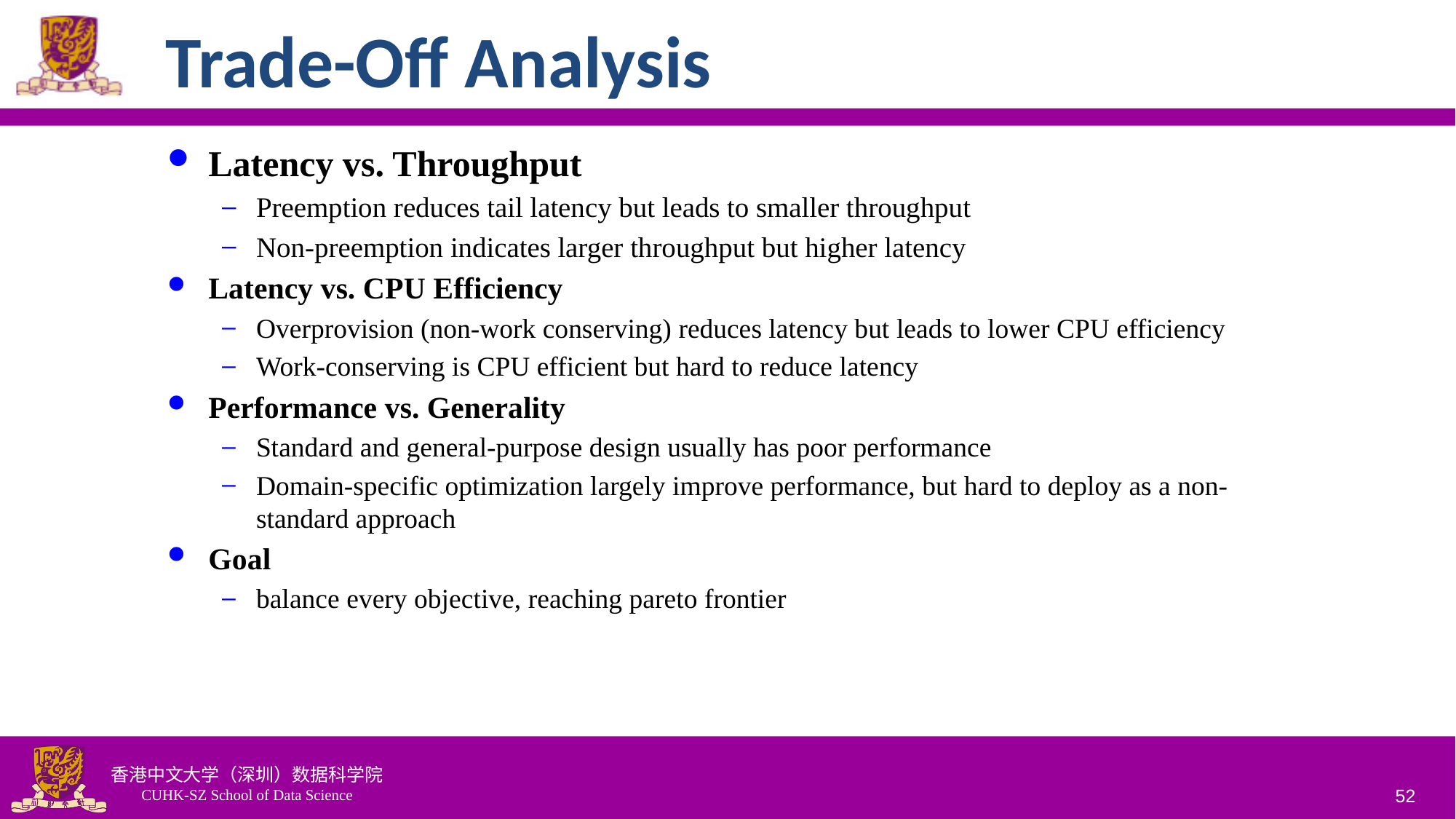

# Trade-Off Analysis
Latency vs. Throughput
Preemption reduces tail latency but leads to smaller throughput
Non-preemption indicates larger throughput but higher latency
Latency vs. CPU Efficiency
Overprovision (non-work conserving) reduces latency but leads to lower CPU efficiency
Work-conserving is CPU efficient but hard to reduce latency
Performance vs. Generality
Standard and general-purpose design usually has poor performance
Domain-specific optimization largely improve performance, but hard to deploy as a non-standard approach
Goal
balance every objective, reaching pareto frontier
52